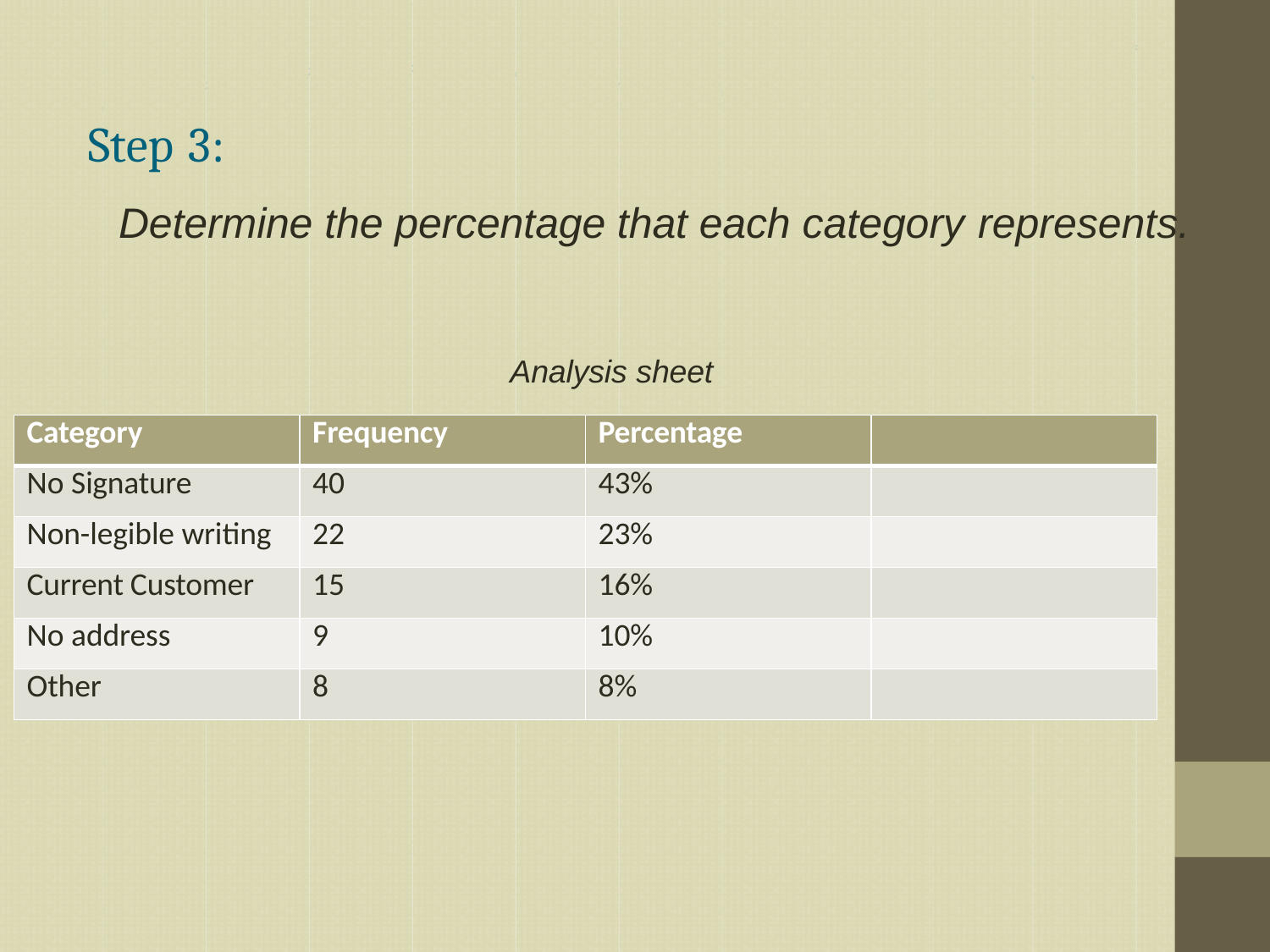

# Step 3:
Determine the percentage that each category represents.
Analysis sheet
| Category | Frequency | Percentage |  |
| --- | --- | --- | --- |
| No Signature | 40 | 43% |  |
| Non-legible writing | 22 | 23% |  |
| Current Customer | 15 | 16% |  |
| No address | 9 | 10% |  |
| Other | 8 | 8% |  |